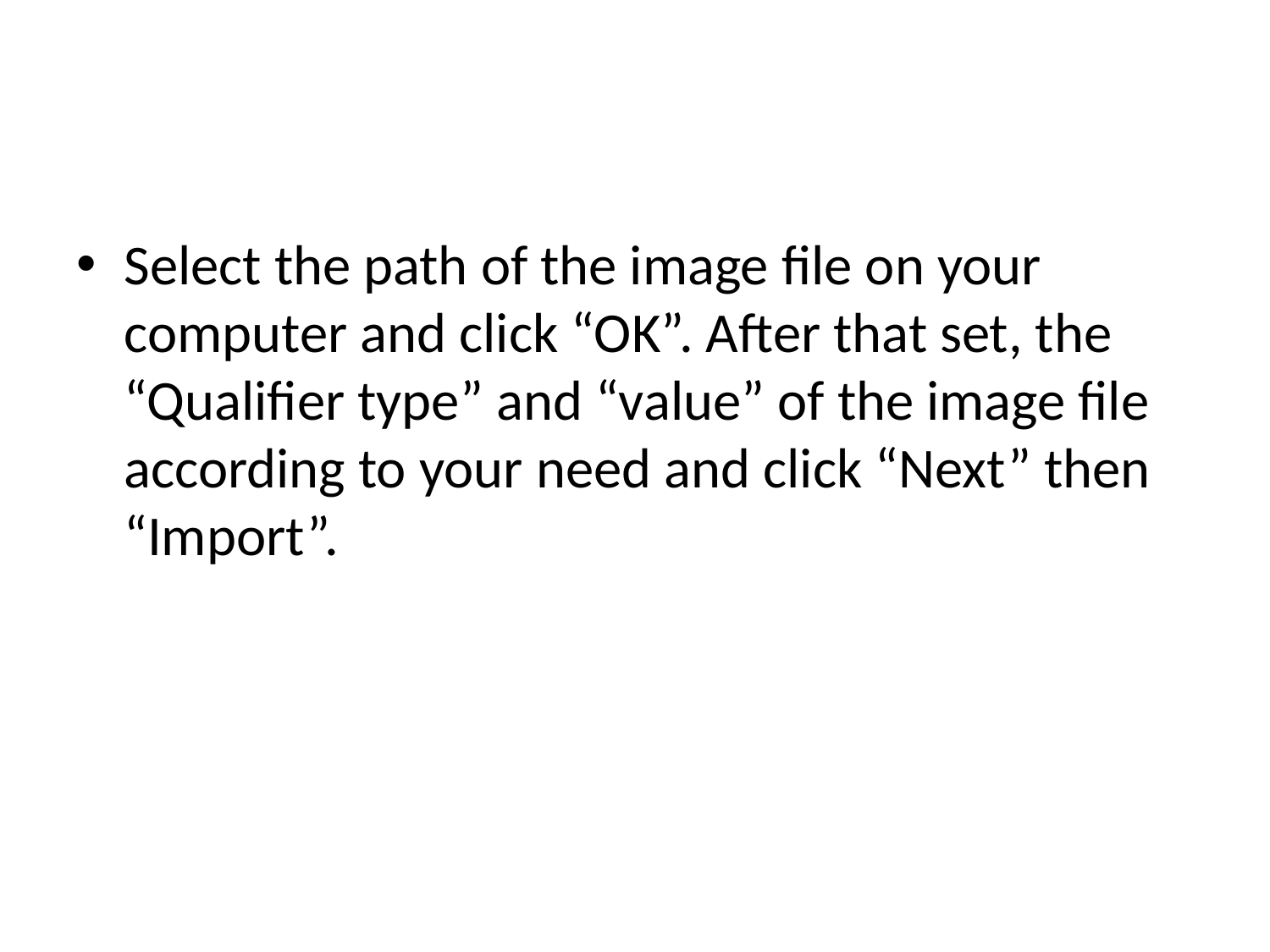

#
Select the path of the image file on your computer and click “OK”. After that set, the “Qualifier type” and “value” of the image file according to your need and click “Next” then “Import”.